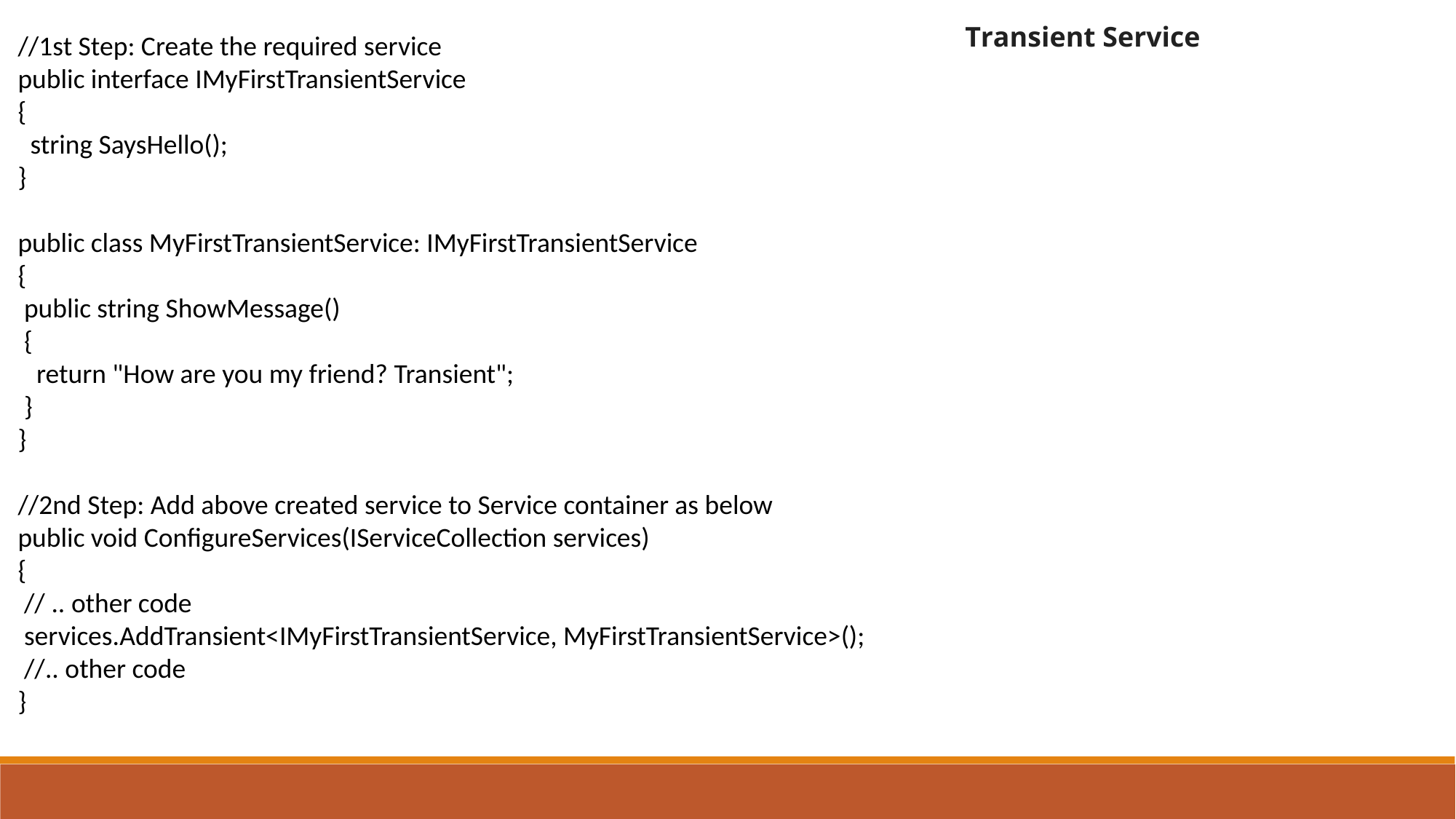

Transient Service
//1st Step: Create the required service
public interface IMyFirstTransientService
{
  string SaysHello();
}

public class MyFirstTransientService: IMyFirstTransientService
{
 public string ShowMessage()
 {
   return "How are you my friend? Transient";
 }
}

//2nd Step: Add above created service to Service container as below
public void ConfigureServices(IServiceCollection services)
{
 // .. other code
 services.AddTransient<IMyFirstTransientService, MyFirstTransientService>();
 //.. other code
}